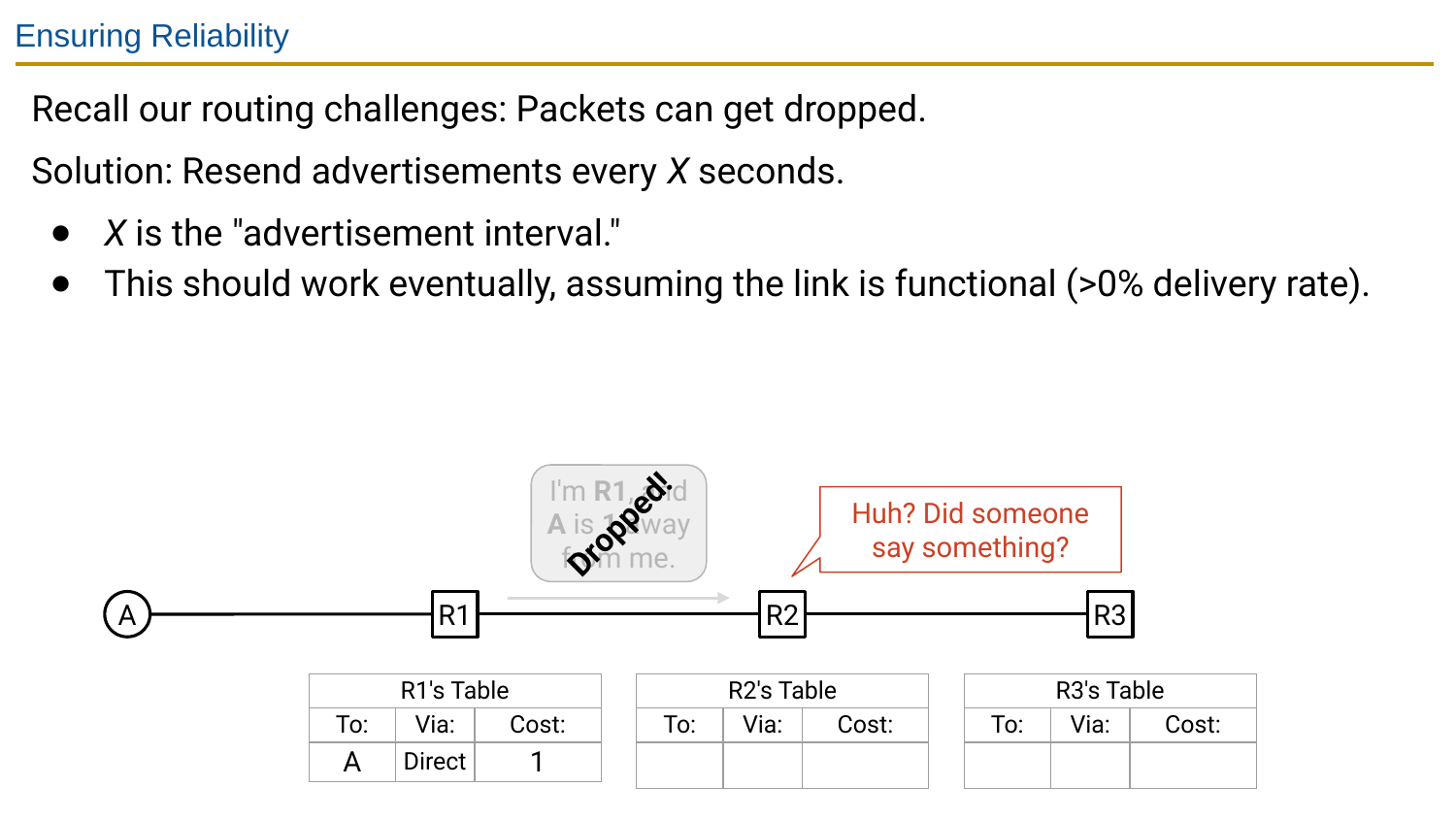

# Ensuring Reliability
Recall our routing challenges: Packets can get dropped.
Solution: Resend advertisements every X seconds.
X is the "advertisement interval."
This should work eventually, assuming the link is functional (>0% delivery rate).
I'm R1, and A is 1 away from me.
Huh? Did someone say something?
Dropped!
A
R1
R2
R3
| R1's Table |  |  |
| --- | --- | --- |
| To: | Via: | Cost: |
| A | Direct | 1 |
| R2's Table |  |  |
| --- | --- | --- |
| To: | Via: | Cost: |
|  |  |  |
| R3's Table |  |  |
| --- | --- | --- |
| To: | Via: | Cost: |
|  |  |  |